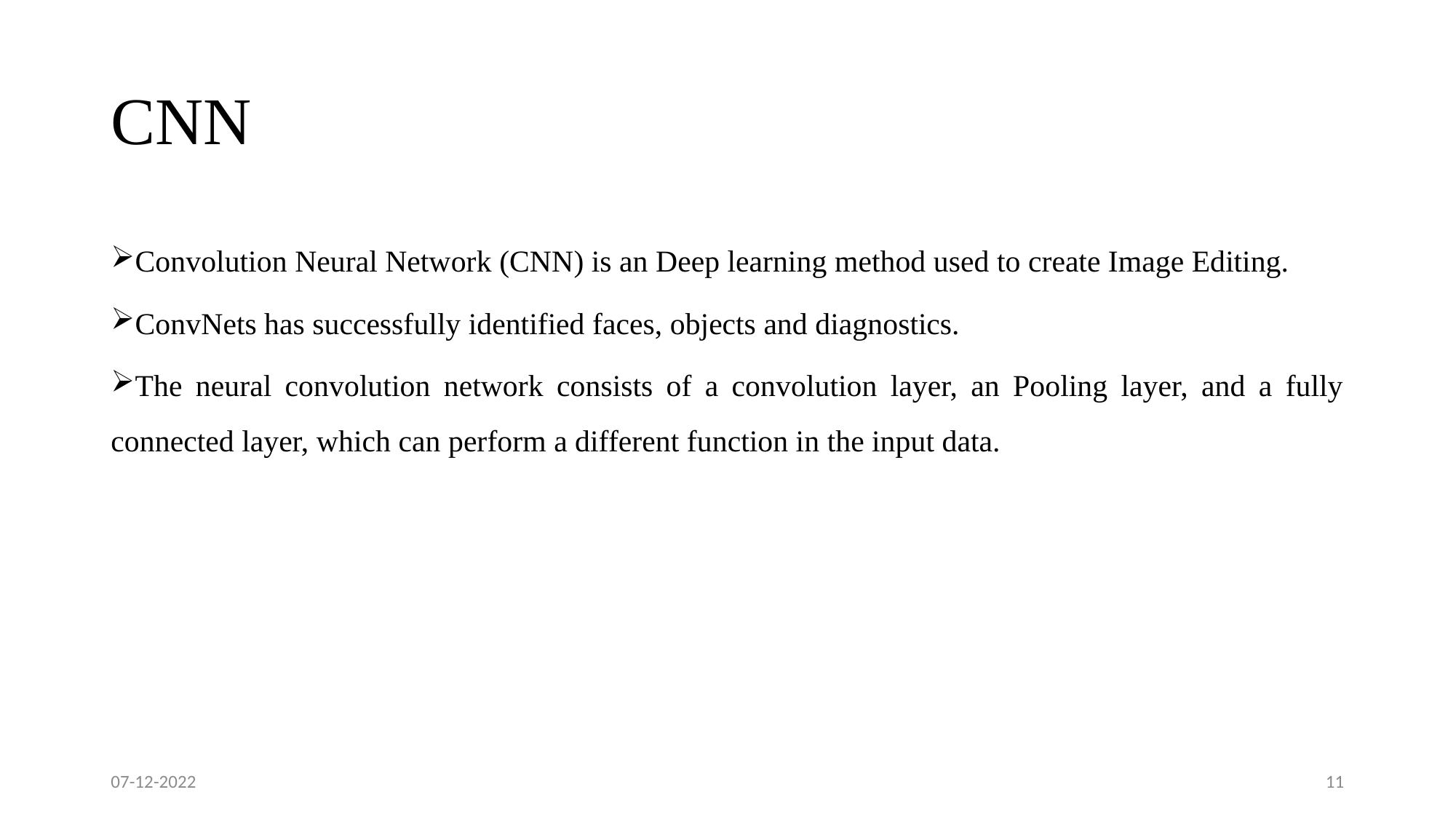

# CNN
Convolution Neural Network (CNN) is an Deep learning method used to create Image Editing.
ConvNets has successfully identified faces, objects and diagnostics.
The neural convolution network consists of a convolution layer, an Pooling layer, and a fully connected layer, which can perform a different function in the input data.

07-12-2022
11